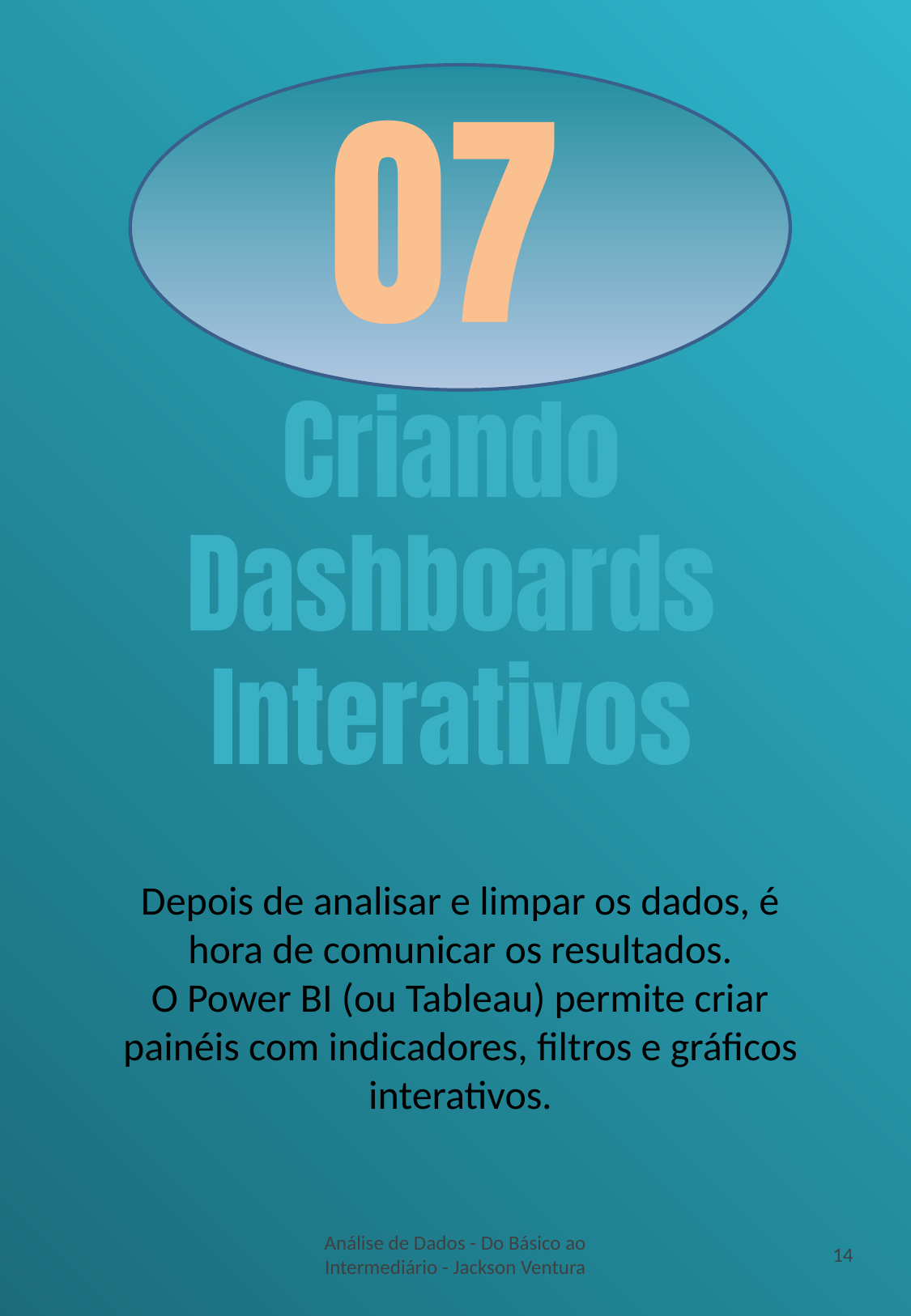

07
Criando Dashboards Interativos
Depois de analisar e limpar os dados, é hora de comunicar os resultados.
O Power BI (ou Tableau) permite criar painéis com indicadores, filtros e gráficos interativos.
Análise de Dados - Do Básico ao Intermediário - Jackson Ventura
14